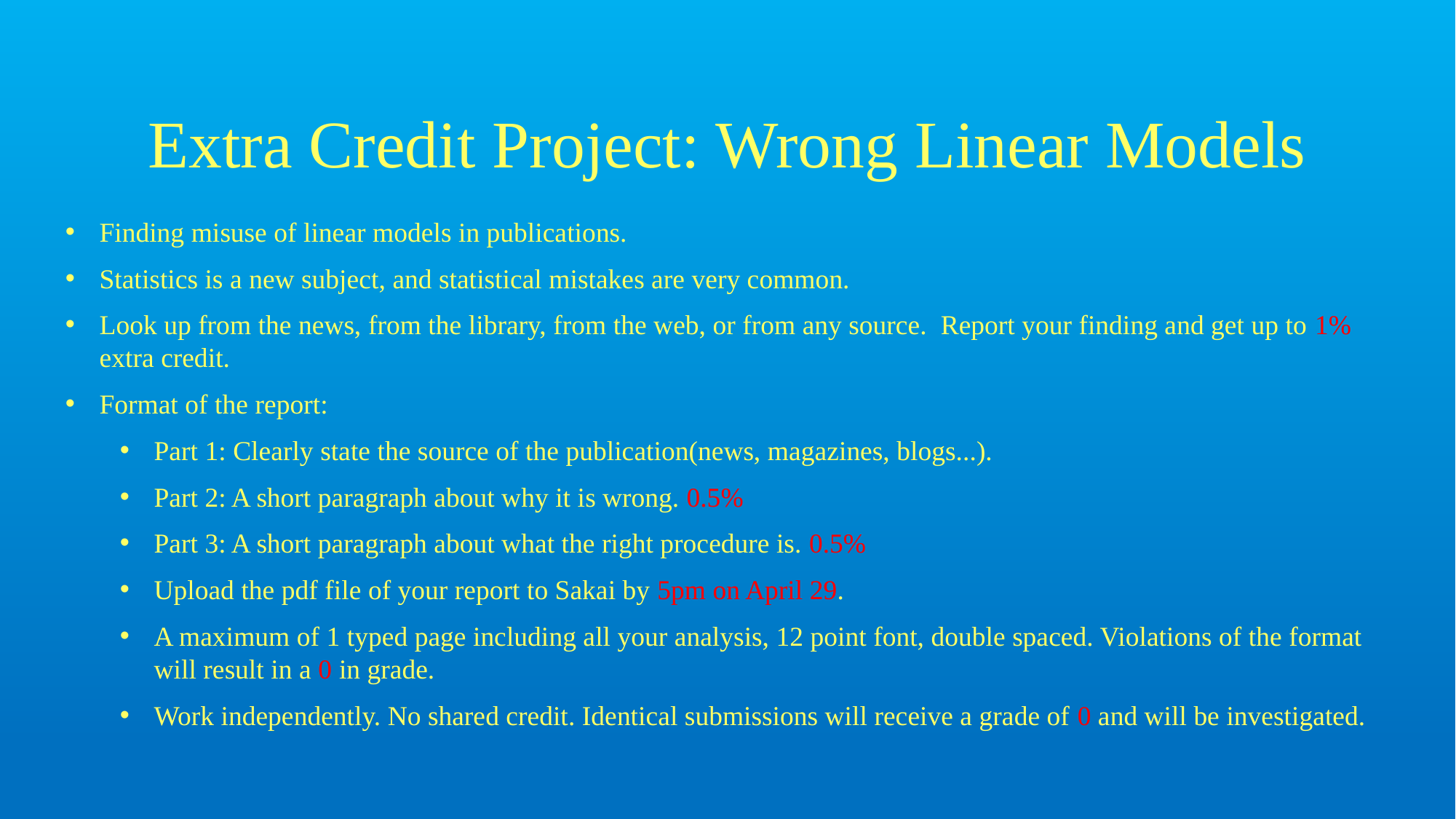

# Extra Credit Project: Wrong Linear Models
Finding misuse of linear models in publications.
Statistics is a new subject, and statistical mistakes are very common.
Look up from the news, from the library, from the web, or from any source.  Report your finding and get up to 1% extra credit.
Format of the report:
Part 1: Clearly state the source of the publication(news, magazines, blogs...).
Part 2: A short paragraph about why it is wrong. 0.5%
Part 3: A short paragraph about what the right procedure is. 0.5%
Upload the pdf file of your report to Sakai by 5pm on April 29.
A maximum of 1 typed page including all your analysis, 12 point font, double spaced. Violations of the format will result in a 0 in grade.
Work independently. No shared credit. Identical submissions will receive a grade of 0 and will be investigated.